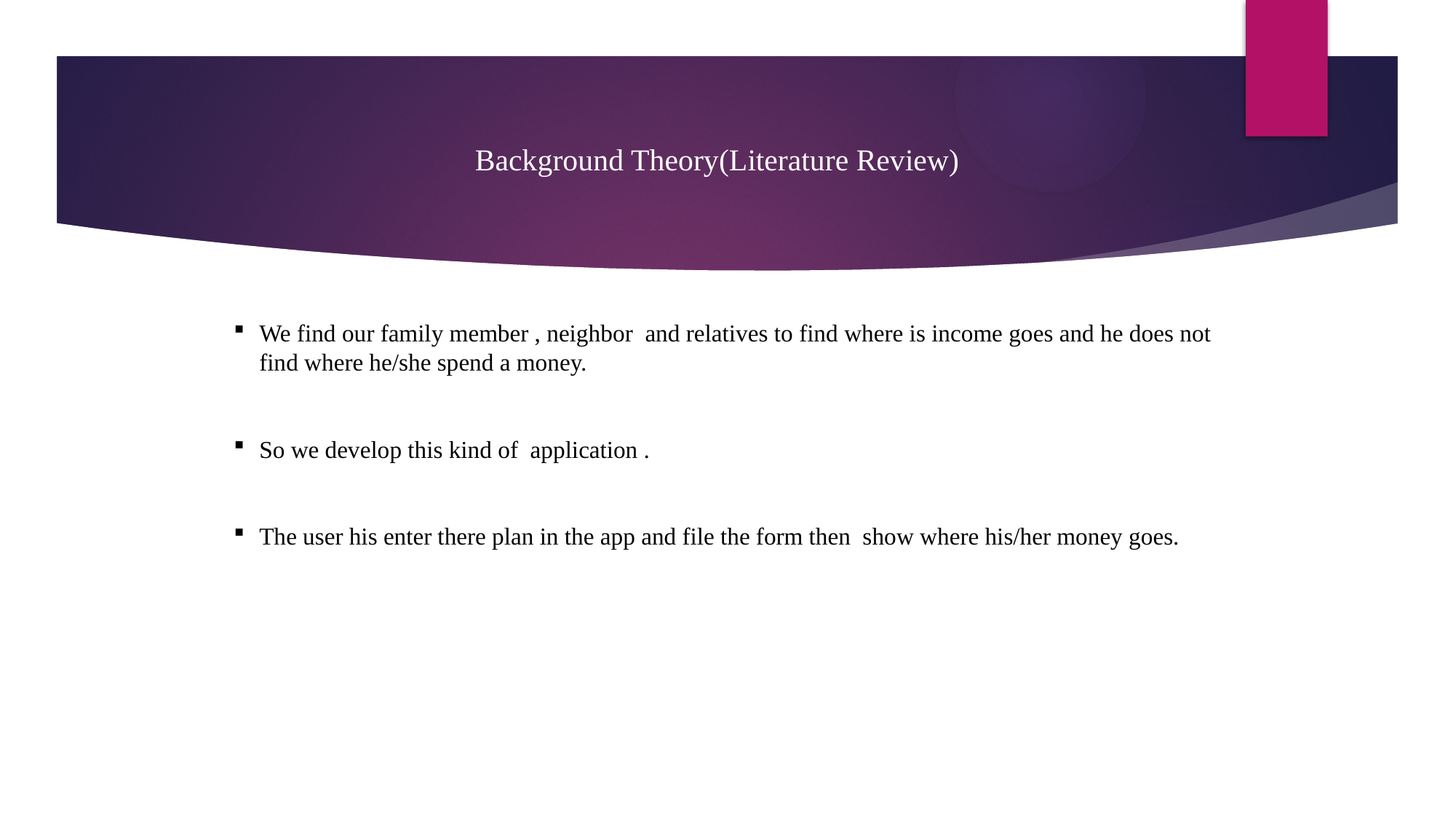

Background Theory(Literature Review)
We find our family member , neighbor  and relatives to find where is income goes and he does not find where he/she spend a money.

So we develop this kind of  application .

The user his enter there plan in the app and file the form then  show where his/her money goes.